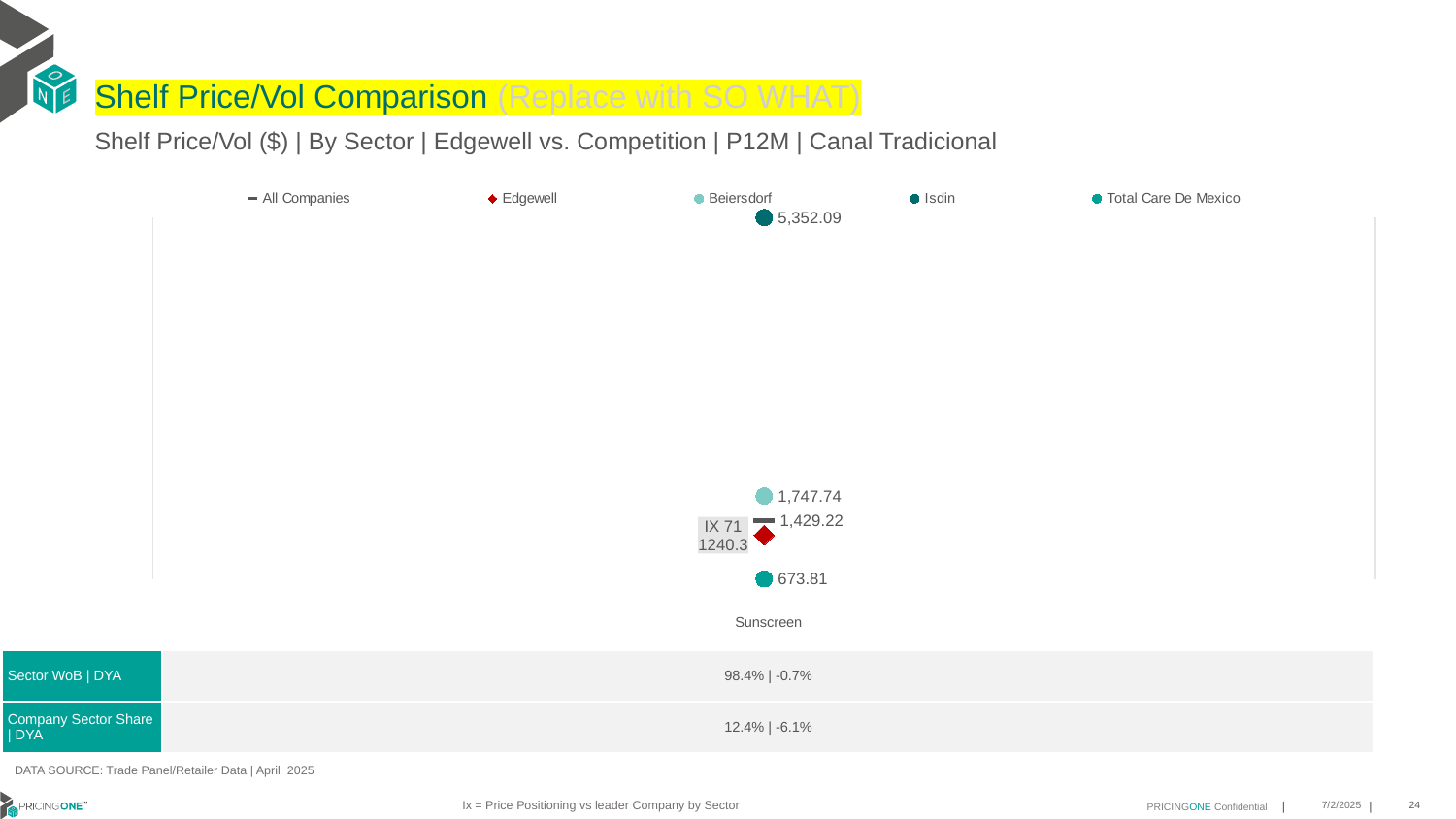

# Shelf Price/Vol Comparison (Replace with SO WHAT)
Shelf Price/Vol ($) | By Sector | Edgewell vs. Competition | P12M | Canal Tradicional

### Chart

| Category | All Companies | Edgewell | Beiersdorf | Isdin | Total Care De Mexico |
|---|---|---|---|---|---|
| IX 71 | 1429.22 | 1240.3 | 1747.74 | 5352.09 | 673.81 |
|  | Sunscreen |
| --- | --- |
| Sector WoB | DYA | 98.4% | -0.7% |
| Company Sector Share | DYA | 12.4% | -6.1% |
DATA SOURCE: Trade Panel/Retailer Data | April  2025
Ix = Price Positioning vs leader Company by Sector
7/2/2025
24